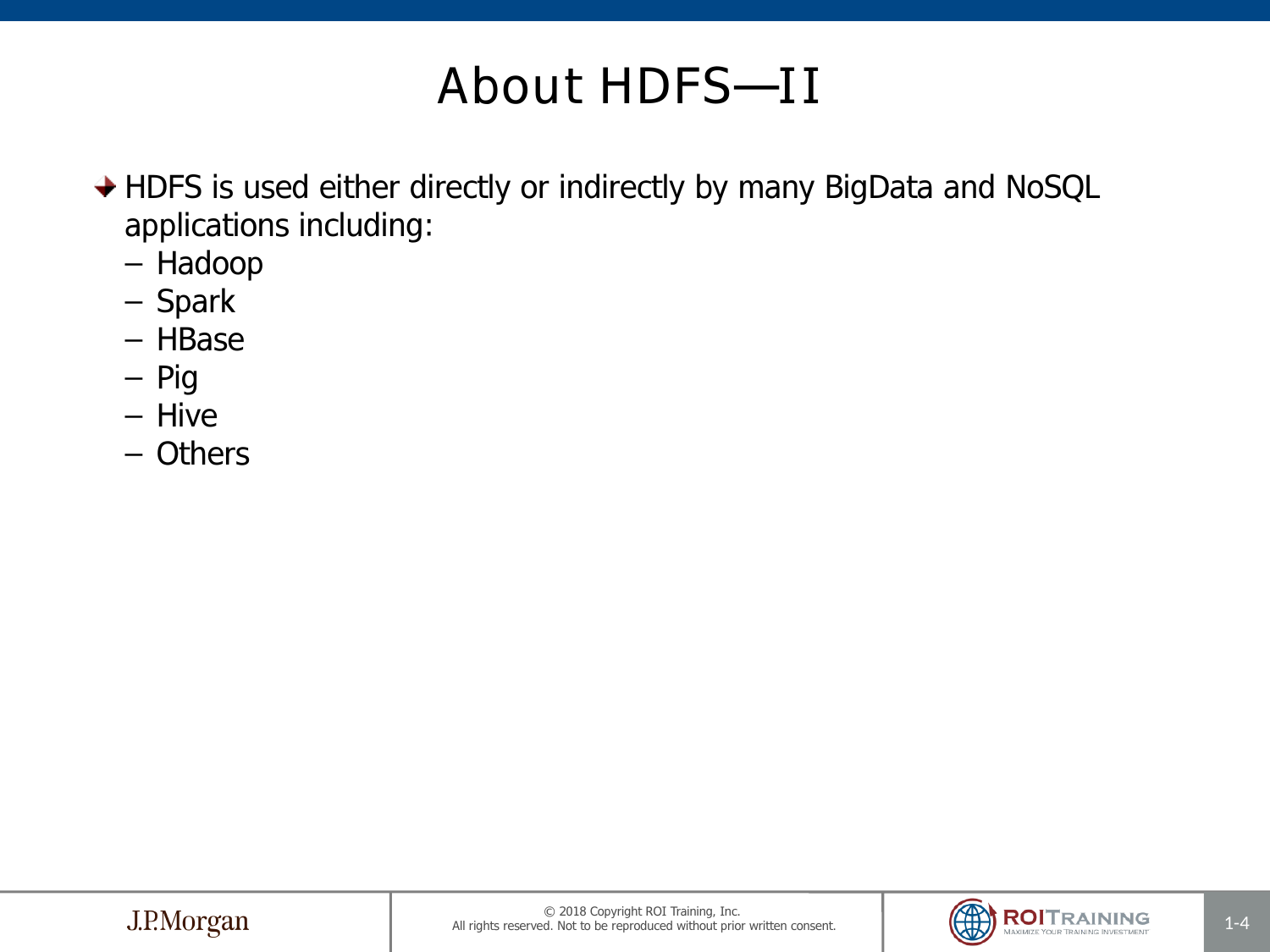

# About HDFS—II
HDFS is used either directly or indirectly by many BigData and NoSQL applications including:
Hadoop
Spark
HBase
Pig
Hive
Others